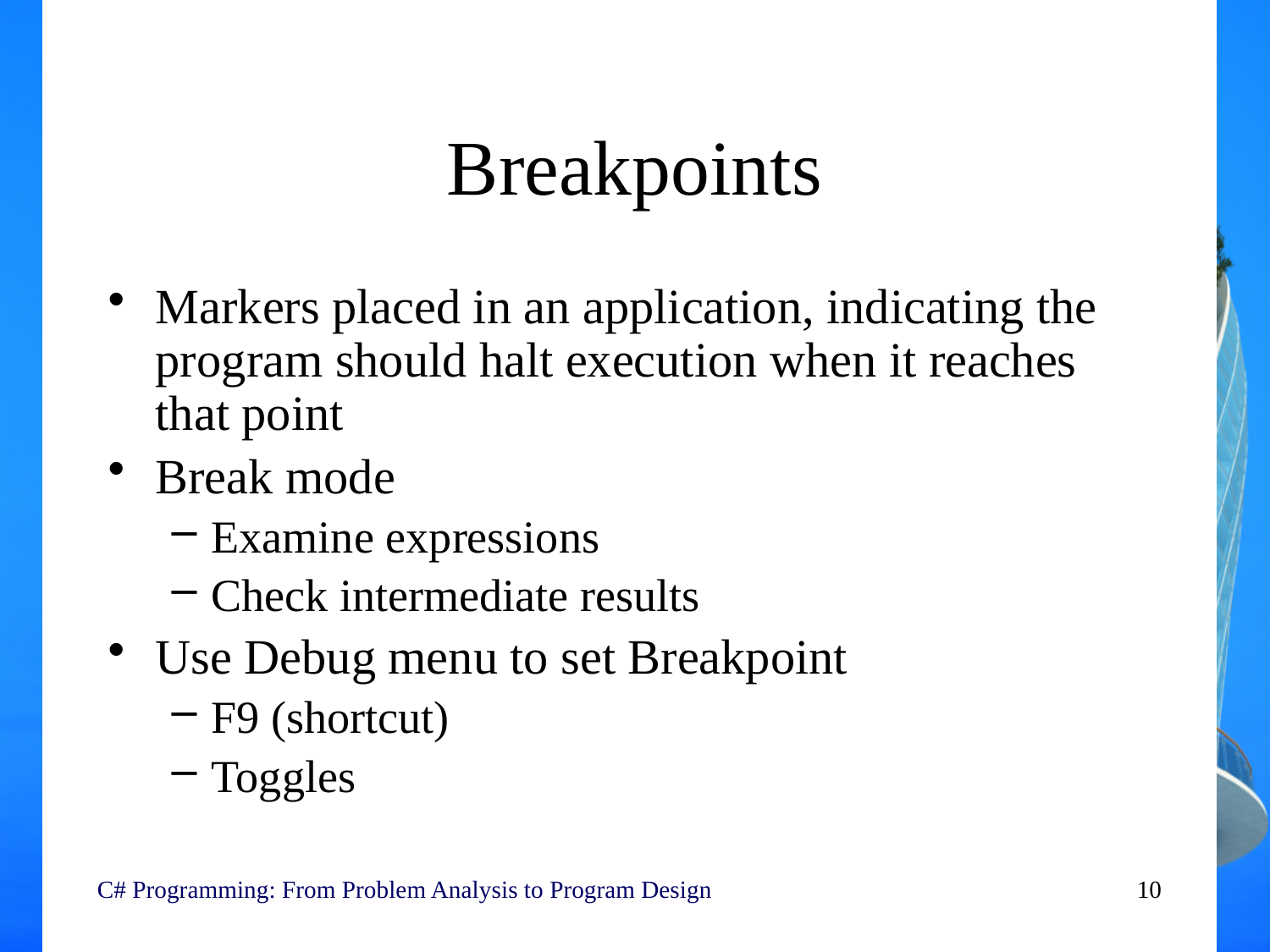

# Breakpoints
Markers placed in an application, indicating the program should halt execution when it reaches that point
Break mode
Examine expressions
Check intermediate results
Use Debug menu to set Breakpoint
F9 (shortcut)
Toggles

C# Programming: From Problem Analysis to Program Design

10